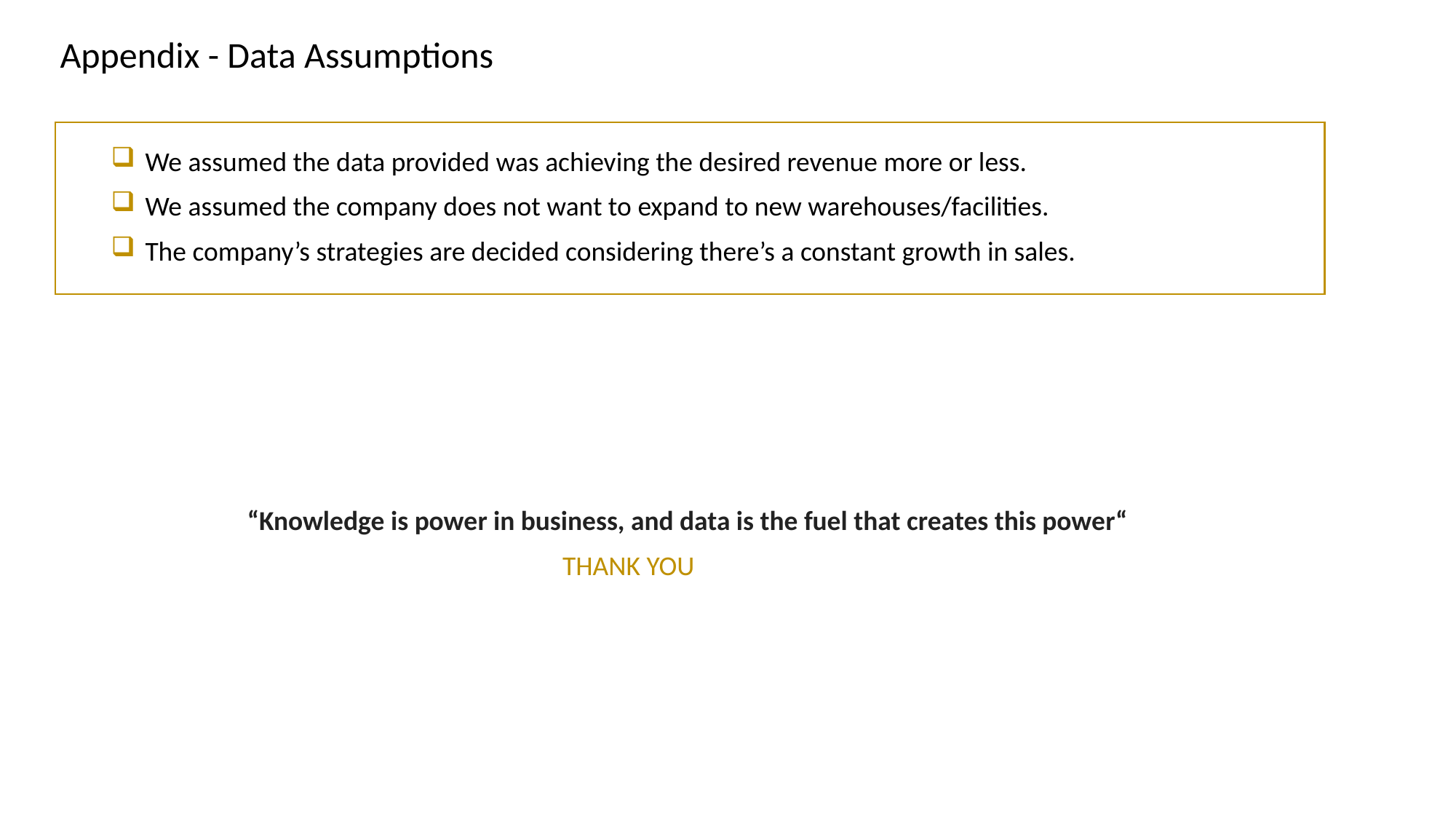

Appendix - Data Assumptions
We assumed the data provided was achieving the desired revenue more or less.
We assumed the company does not want to expand to new warehouses/facilities.
The company’s strategies are decided considering there’s a constant growth in sales.

                      “Knowledge is power in business, and data is the fuel that creates this power“
                                                                         THANK YOU